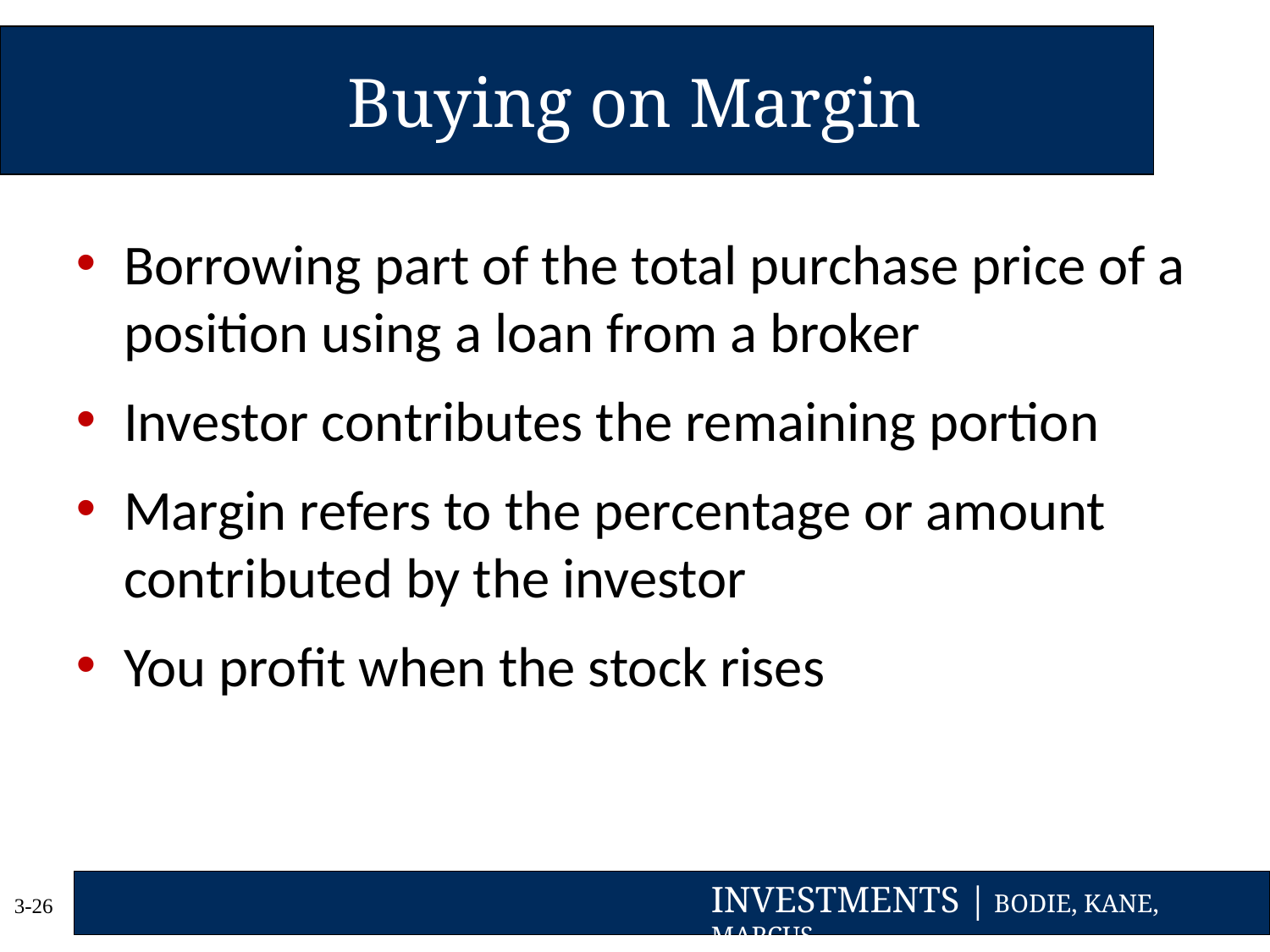

# Buying on Margin
Borrowing part of the total purchase price of a position using a loan from a broker
Investor contributes the remaining portion
Margin refers to the percentage or amount contributed by the investor
You profit when the stock rises